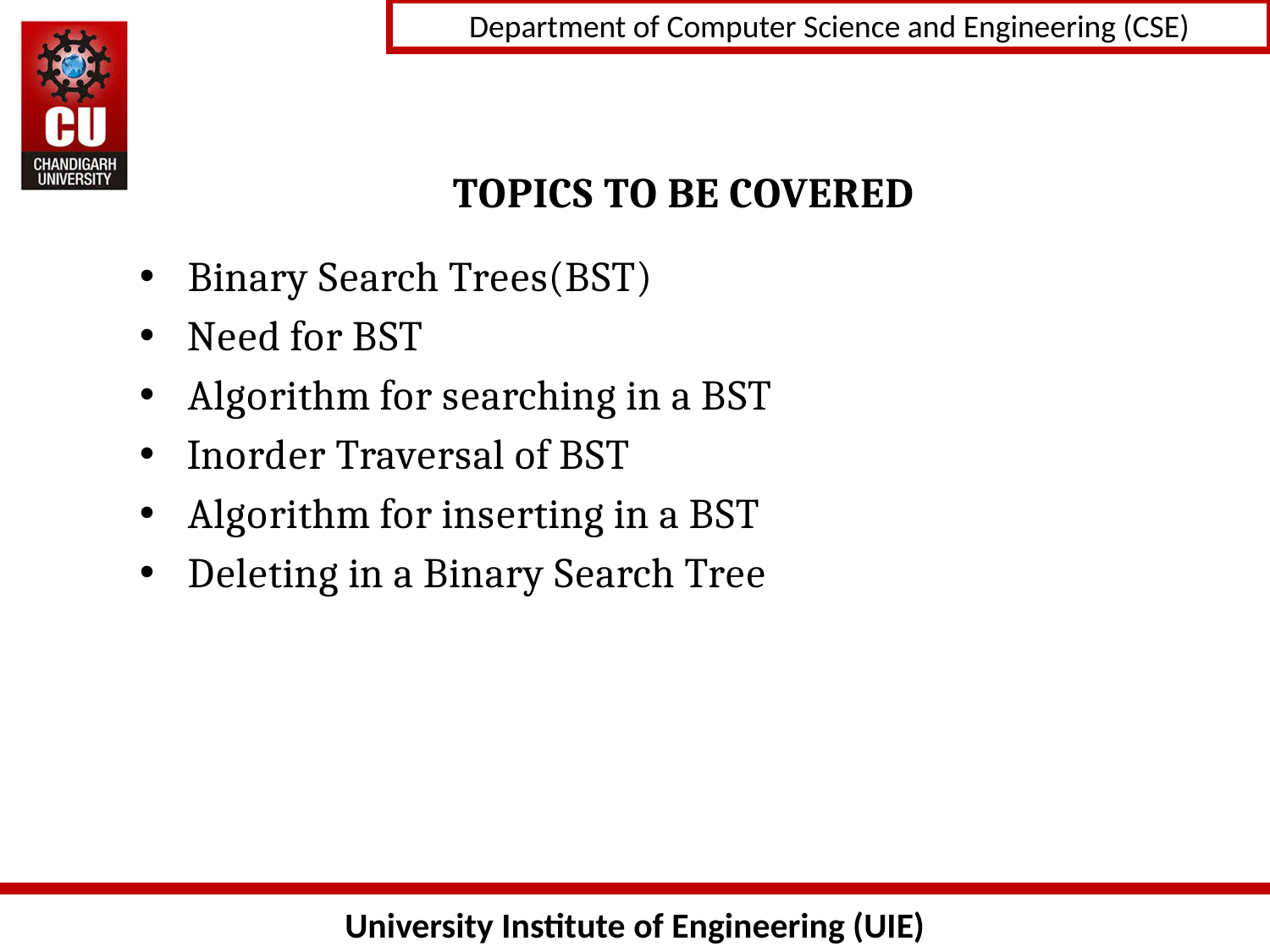

# TOPICS TO BE COVERED
Binary Search Trees(BST)
Need for BST
Algorithm for searching in a BST
Inorder Traversal of BST
Algorithm for inserting in a BST
Deleting in a Binary Search Tree